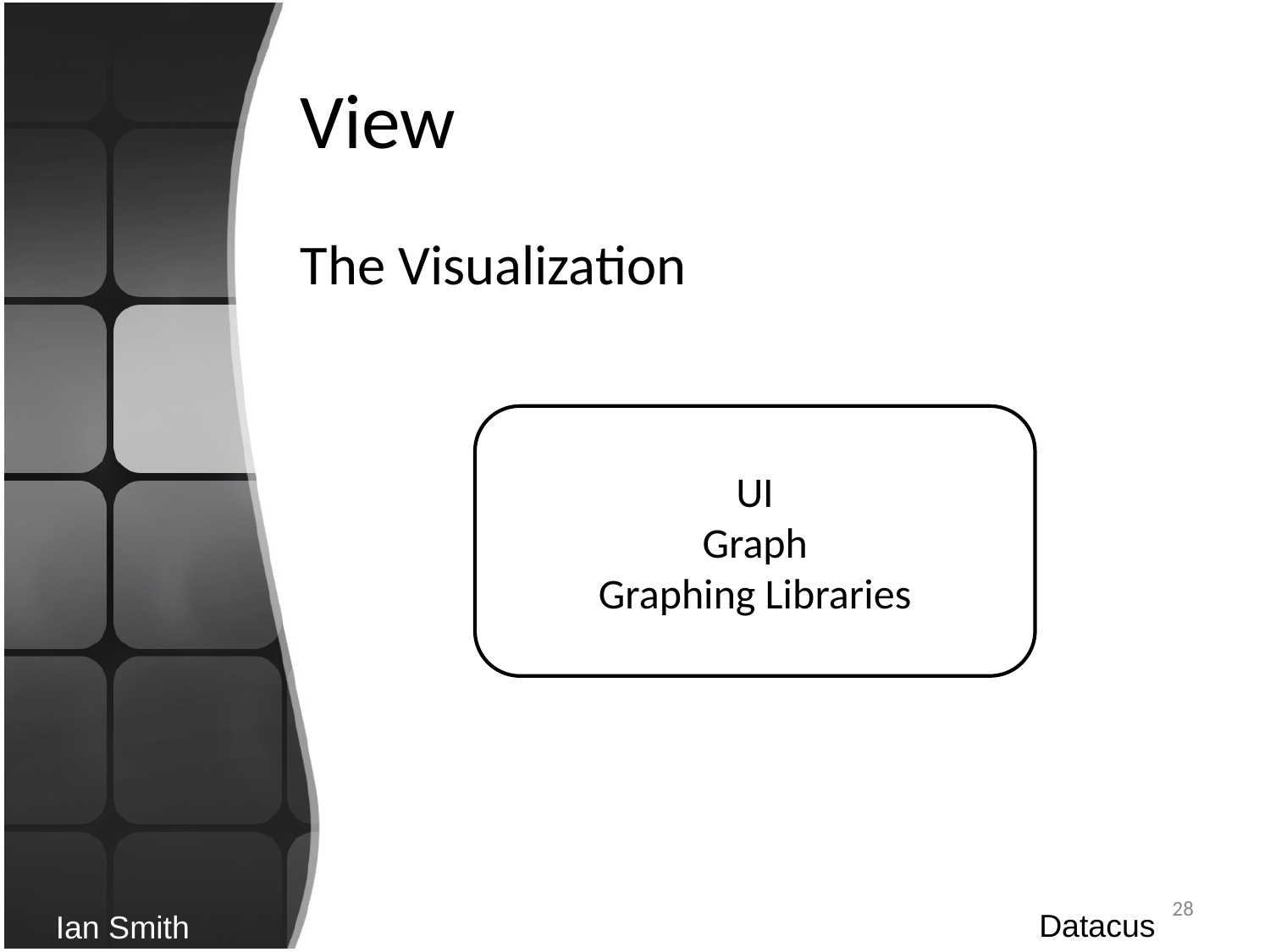

# View
The Visualization
UI
Graph
Graphing Libraries
28
Datacus
Ian Smith